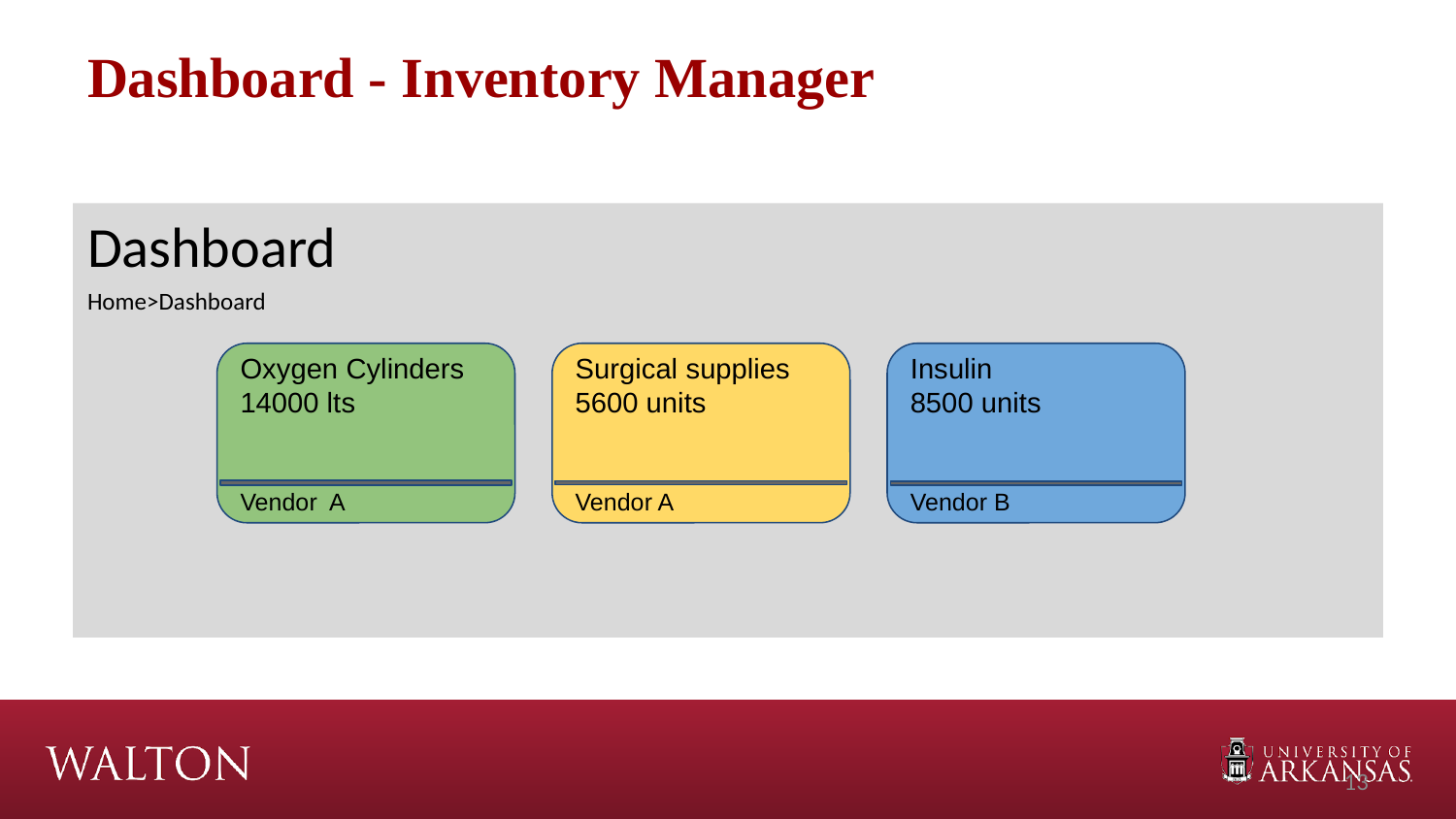

# Dashboard - Inventory Manager
Dashboard
Home>Dashboard
Oxygen Cylinders
14000 lts

Vendor  A
Surgical supplies
5600 units

Vendor A
Insulin
8500 units

Vendor B

13